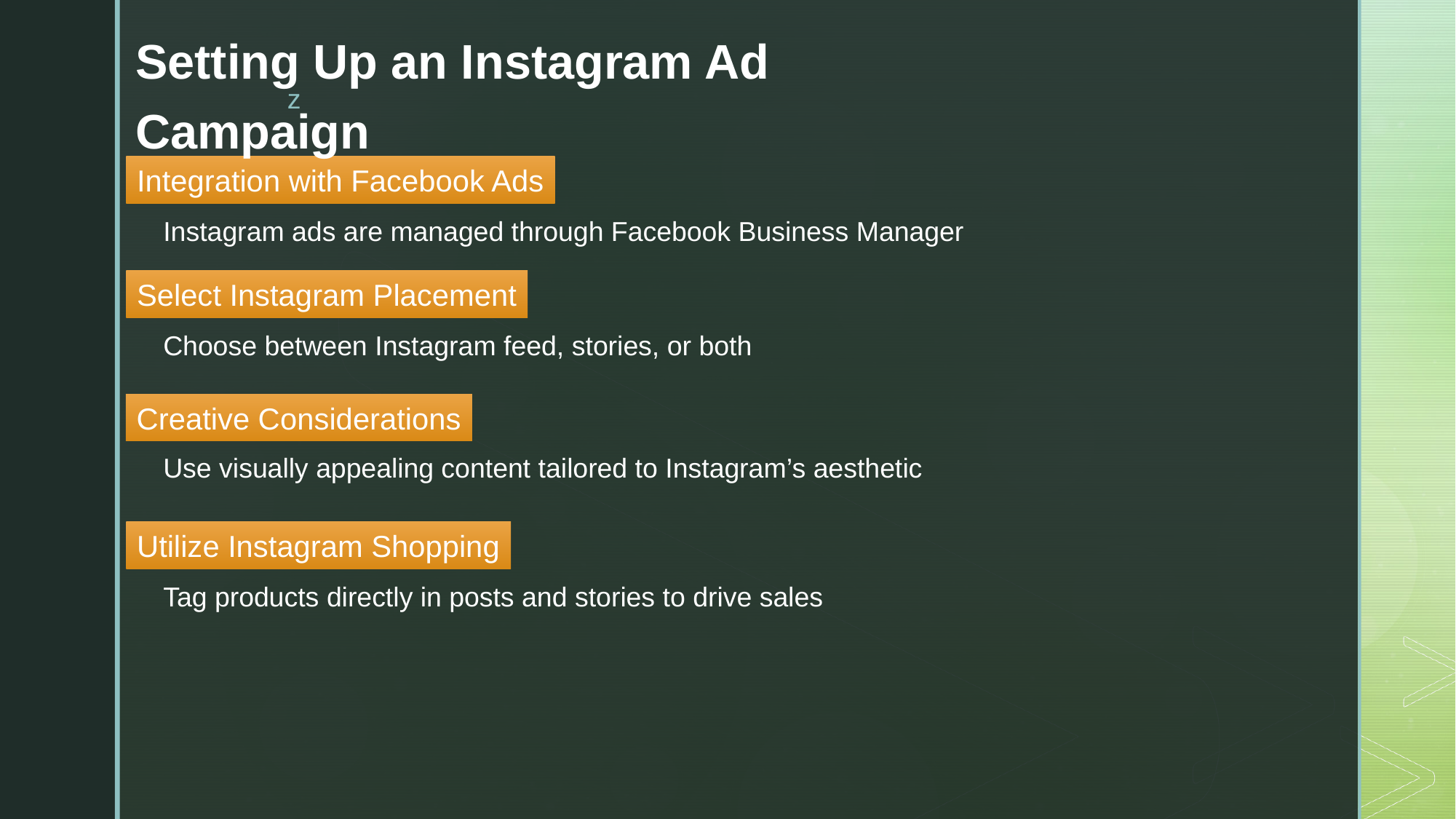

Setting Up an Instagram Ad Campaign
Integration with Facebook Ads
Instagram ads are managed through Facebook Business Manager
Select Instagram Placement
Choose between Instagram feed, stories, or both
Creative Considerations
Use visually appealing content tailored to Instagram’s aesthetic
Utilize Instagram Shopping
Tag products directly in posts and stories to drive sales